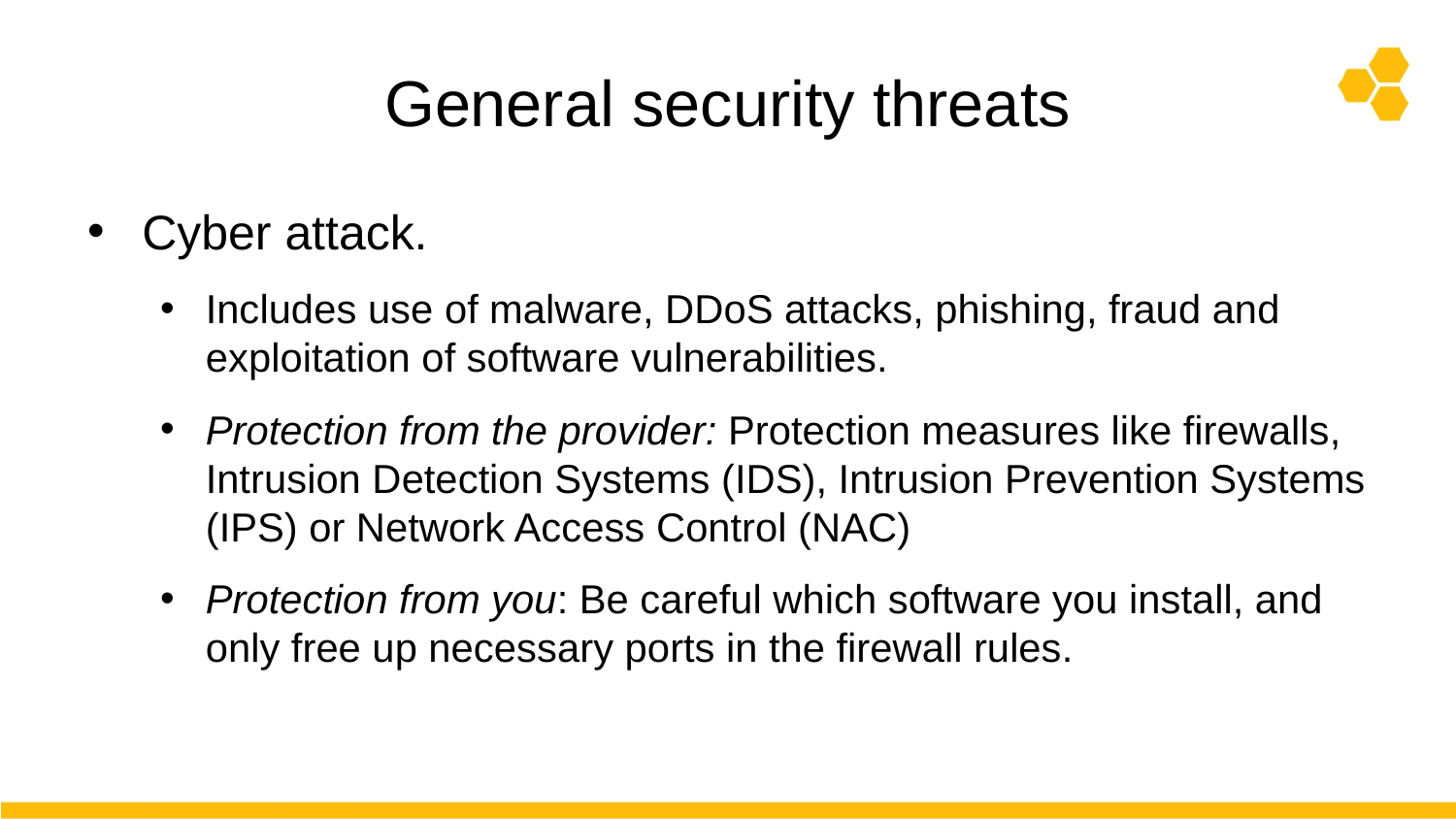

# General security threats
Cyber attack.
Includes use of malware, DDoS attacks, phishing, fraud and exploitation of software vulnerabilities.
Protection from the provider: Protection measures like firewalls, Intrusion Detection Systems (IDS), Intrusion Prevention Systems (IPS) or Network Access Control (NAC)
Protection from you: Be careful which software you install, and only free up necessary ports in the firewall rules.